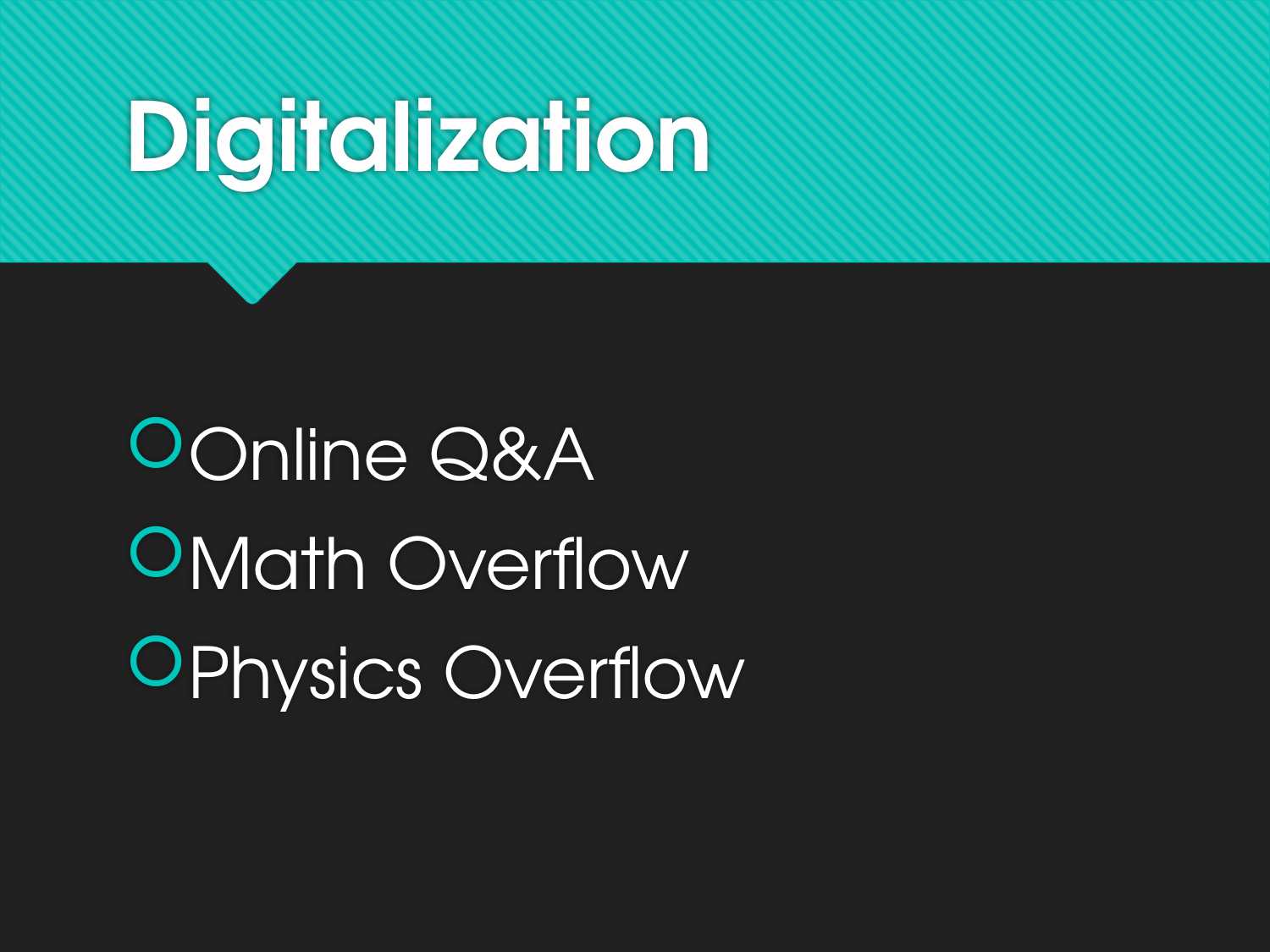

# Digitalization
Online Q&A
Math Overflow
Physics Overflow